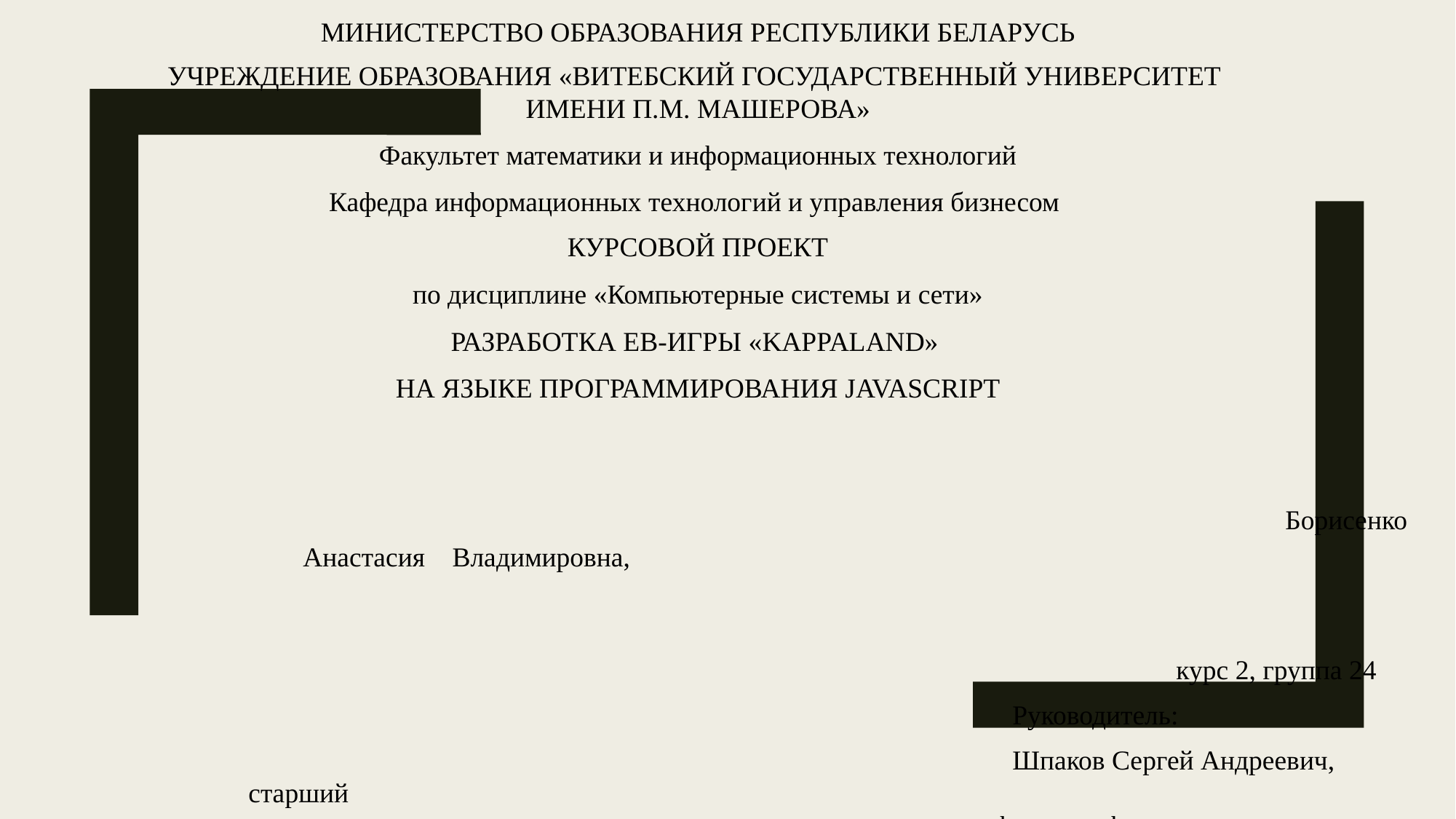

МИНИСТЕРСТВО ОБРАЗОВАНИЯ РЕСПУБЛИКИ БЕЛАРУСЬ

УЧРЕЖДЕНИЕ ОБРАЗОВАНИЯ «ВИТЕБСКИЙ ГОСУДАРСТВЕННЫЙ УНИВЕРСИТЕТ
ИМЕНИ П.М. МАШЕРОВА»

Факультет математики и информационных технологий
Кафедра информационных технологий и управления бизнесом
КУРСОВОЙ ПРОЕКТ
по дисциплине «Компьютерные системы и сети»
РАЗРАБОТКА EB-ИГРЫ «KAPPALAND»
НА ЯЗЫКЕ ПРОГРАММИРОВАНИЯ JAVASCRIPT

							Борисенко Анастасия Владимировна,														курс 2, группа 24
							Руководитель:
							Шпаков Сергей Андреевич, старший 															преподаватель кафедры информационных технологий
						        и управления бизнесом